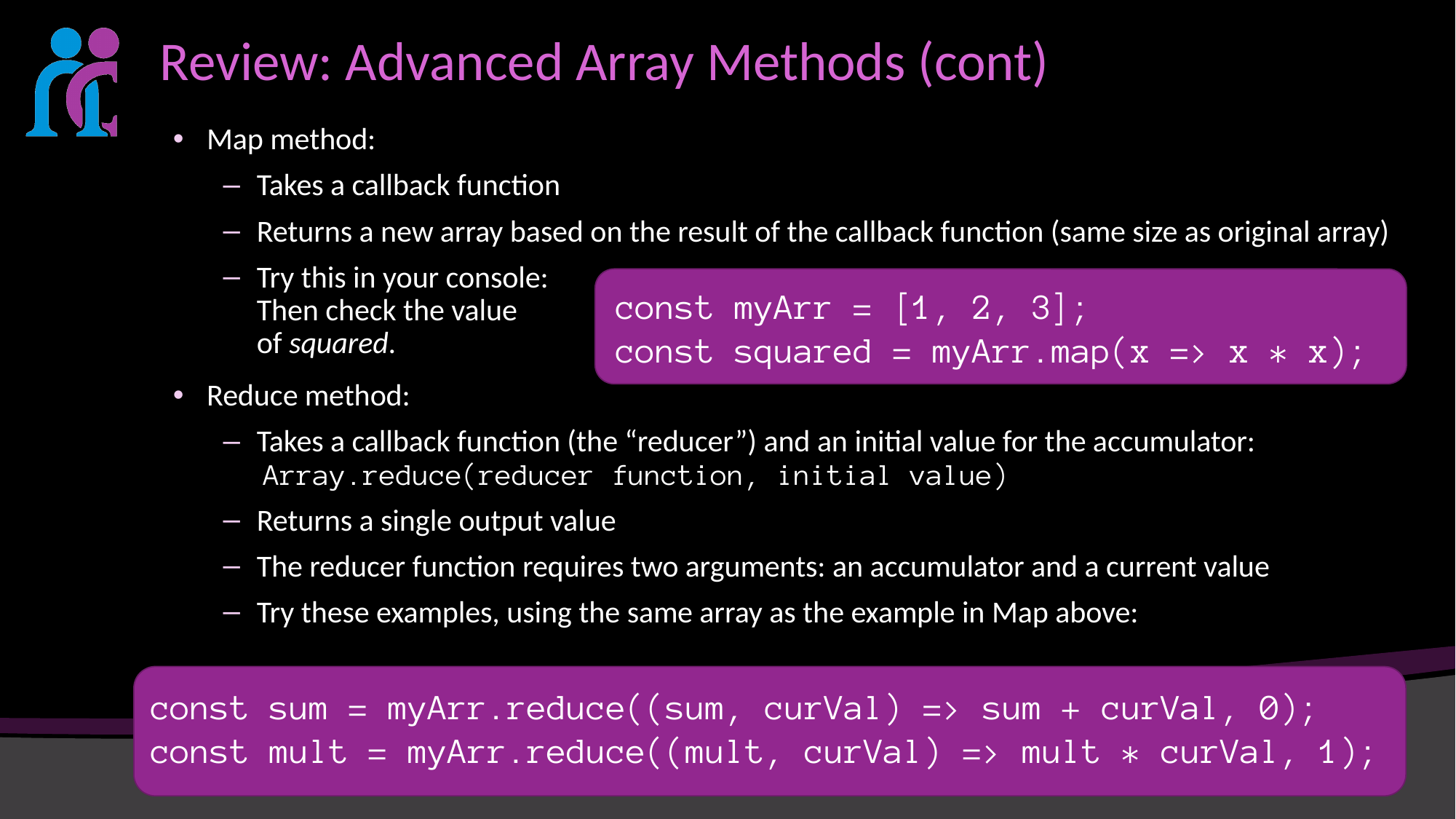

# Review: Advanced Array Methods (cont)

Map method:
Takes a callback function
Returns a new array based on the result of the callback function (same size as original array)
Try this in your console:
Then check the value
of squared.
Reduce method:
Takes a callback function (the “reducer”) and an initial value for the accumulator:      Array.reduce(reducer function, initial value)
Returns a single output value
The reducer function requires two arguments: an accumulator and a current value
Try these examples, using the same array as the example in Map above:

const myArr = [1, 2, 3];
const squared = myArr.map(x => x * x);

const sum = myArr.reduce((sum, curVal) => sum + curVal, 0);
const mult = myArr.reduce((mult, curVal) => mult * curVal, 1);